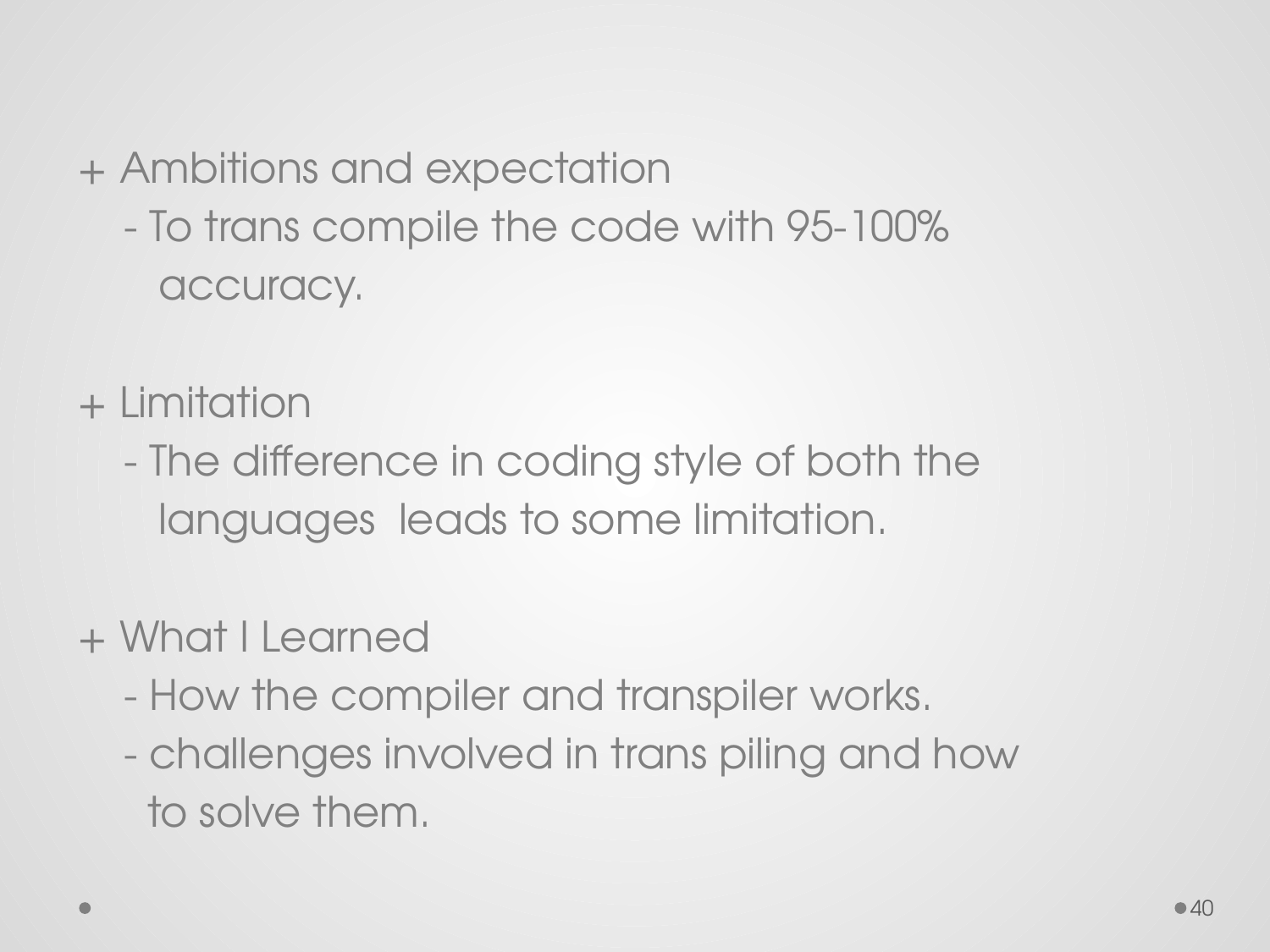

+ Ambitions and expectation
    - To trans compile the code with 95-100%
       accuracy.

+ Limitation
    - The difference in coding style of both the
       languages  leads to some limitation.

+ What I Learned
    - How the compiler and transpiler works.
    - challenges involved in trans piling and how
      to solve them.

40